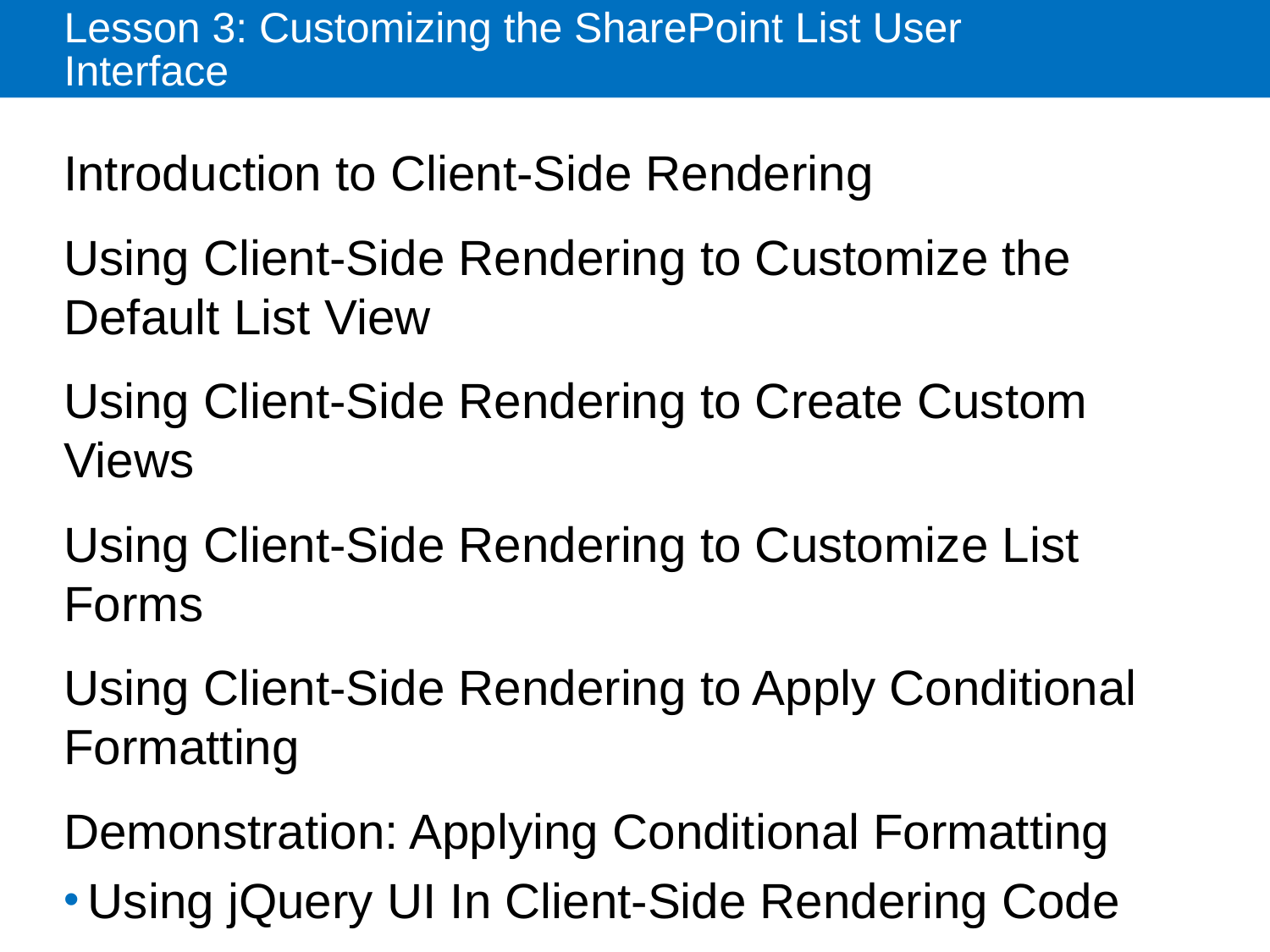

# Lesson 3: Customizing the SharePoint List User Interface
Introduction to Client-Side Rendering
Using Client-Side Rendering to Customize the Default List View
Using Client-Side Rendering to Create Custom Views
Using Client-Side Rendering to Customize List Forms
Using Client-Side Rendering to Apply Conditional Formatting
Demonstration: Applying Conditional Formatting
Using jQuery UI In Client-Side Rendering Code